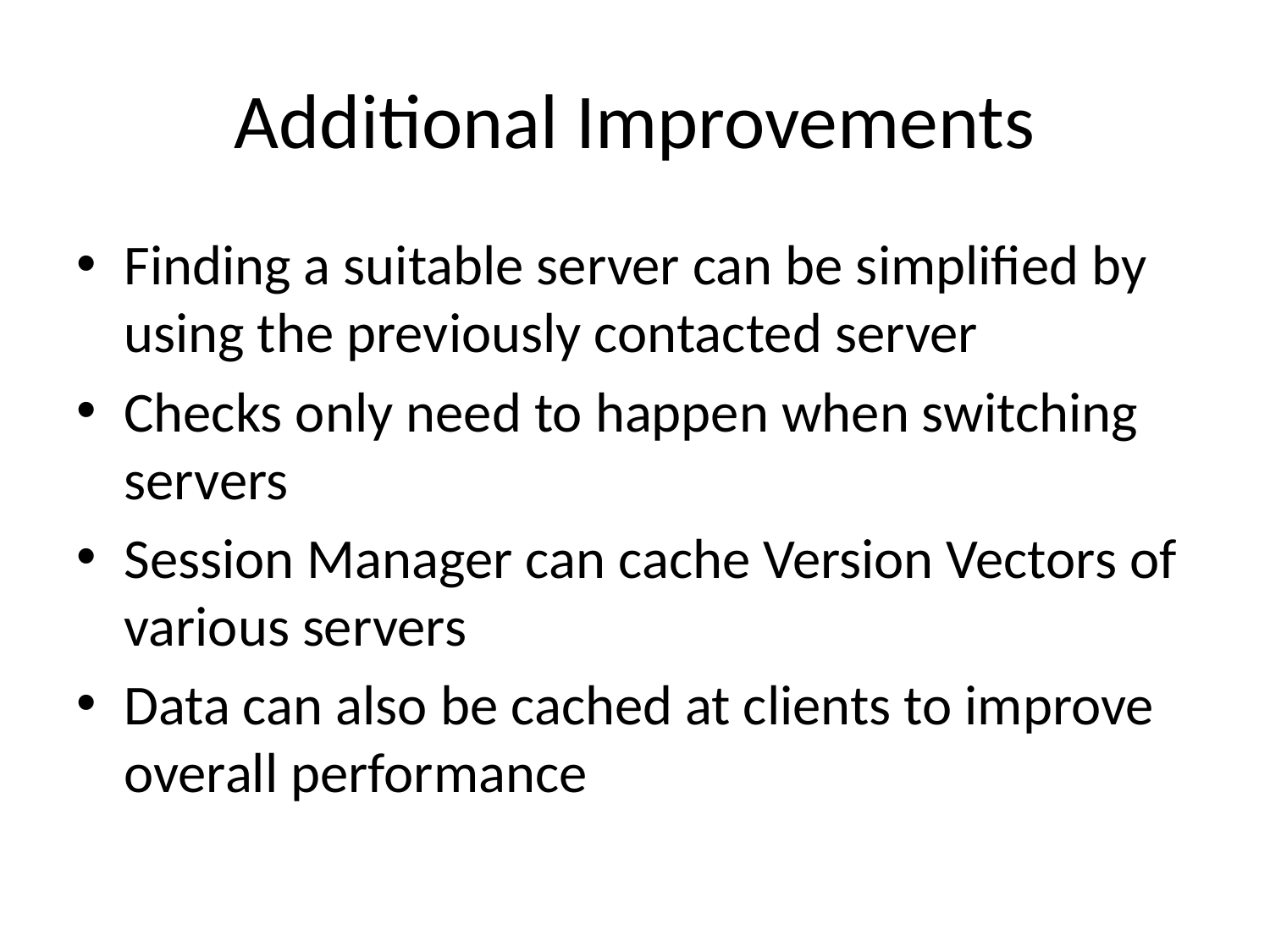

# Additional Improvements
Finding a suitable server can be simplified by using the previously contacted server
Checks only need to happen when switching servers
Session Manager can cache Version Vectors of various servers
Data can also be cached at clients to improve overall performance